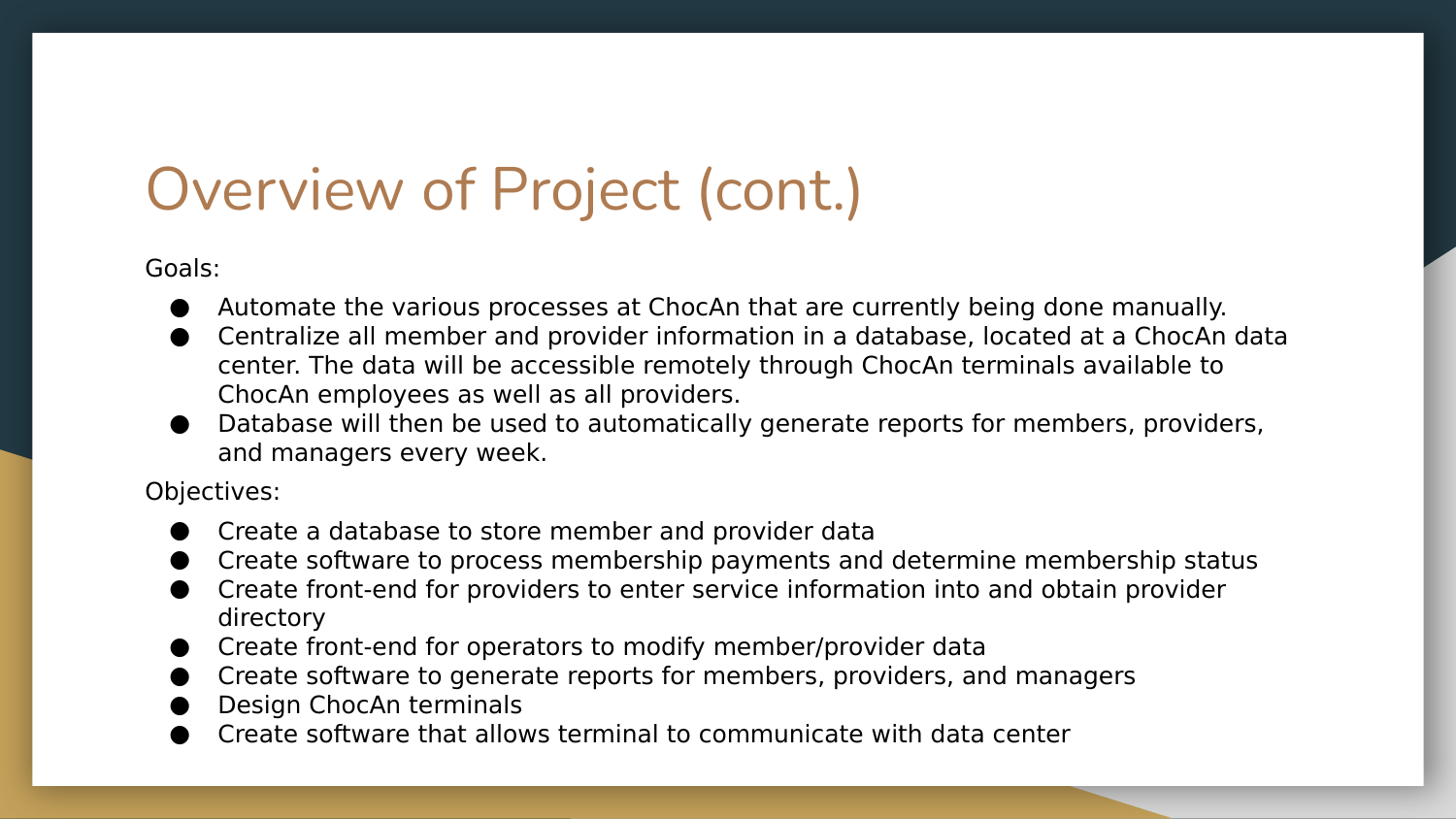

# Overview of Project (cont.)

Goals:
Automate the various processes at ChocAn that are currently being done manually.
Centralize all member and provider information in a database, located at a ChocAn data center. The data will be accessible remotely through ChocAn terminals available to ChocAn employees as well as all providers.
Database will then be used to automatically generate reports for members, providers, and managers every week.
Objectives:
Create a database to store member and provider data
Create software to process membership payments and determine membership status
Create front-end for providers to enter service information into and obtain provider directory
Create front-end for operators to modify member/provider data
Create software to generate reports for members, providers, and managers
Design ChocAn terminals
Create software that allows terminal to communicate with data center